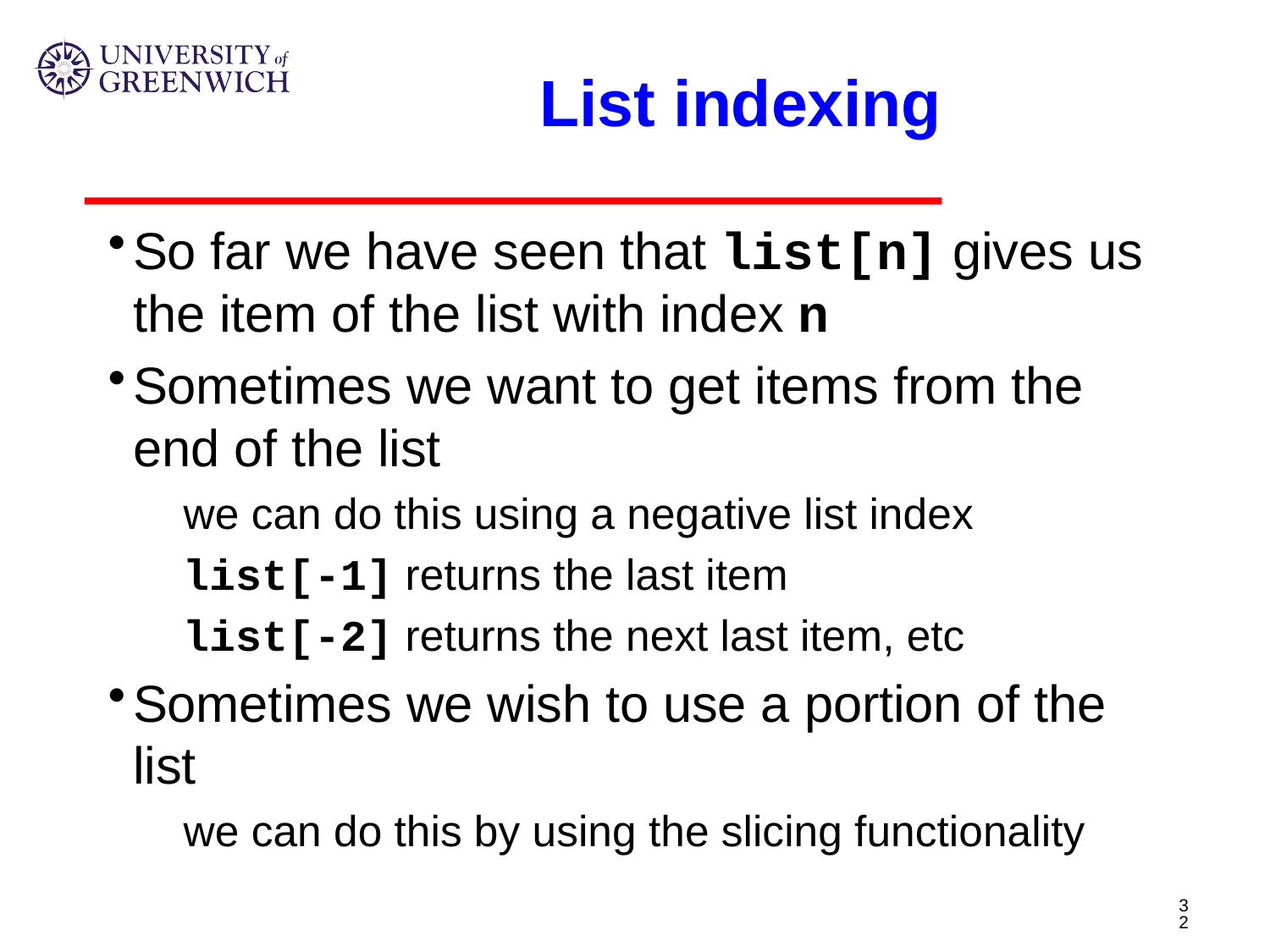

# List indexing
So far we have seen that list[n] gives us the item of the list with index n
Sometimes we want to get items from the end of the list
we can do this using a negative list index
list[-1] returns the last item
list[-2] returns the next last item, etc
Sometimes we wish to use a portion of the list
we can do this by using the slicing functionality
32